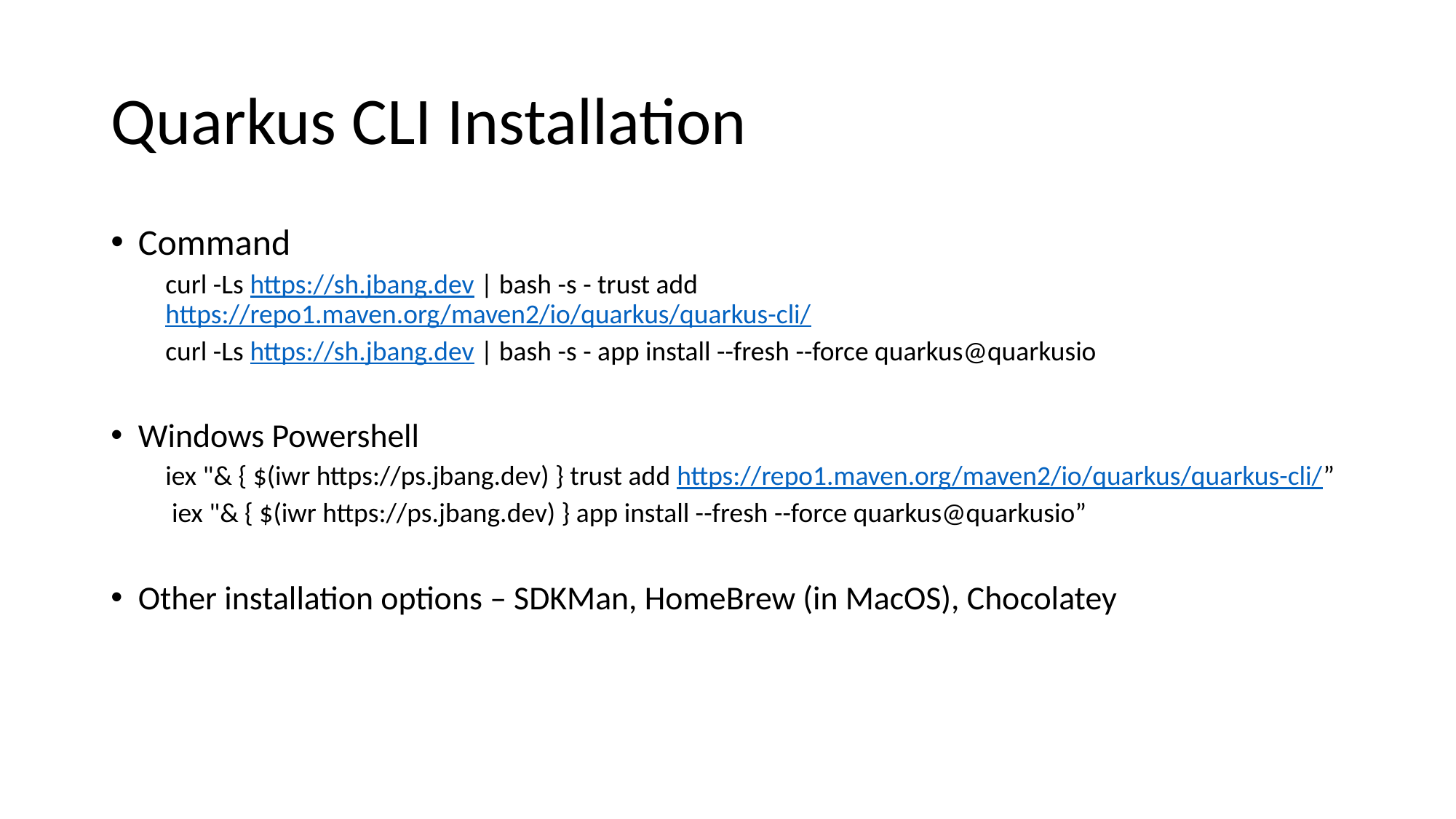

# Quarkus CLI Installation
Command
curl -Ls https://sh.jbang.dev | bash -s - trust add https://repo1.maven.org/maven2/io/quarkus/quarkus-cli/
curl -Ls https://sh.jbang.dev | bash -s - app install --fresh --force quarkus@quarkusio

Windows Powershell
iex "& { $(iwr https://ps.jbang.dev) } trust add https://repo1.maven.org/maven2/io/quarkus/quarkus-cli/”
 iex "& { $(iwr https://ps.jbang.dev) } app install --fresh --force quarkus@quarkusio”

Other installation options – SDKMan, HomeBrew (in MacOS), Chocolatey